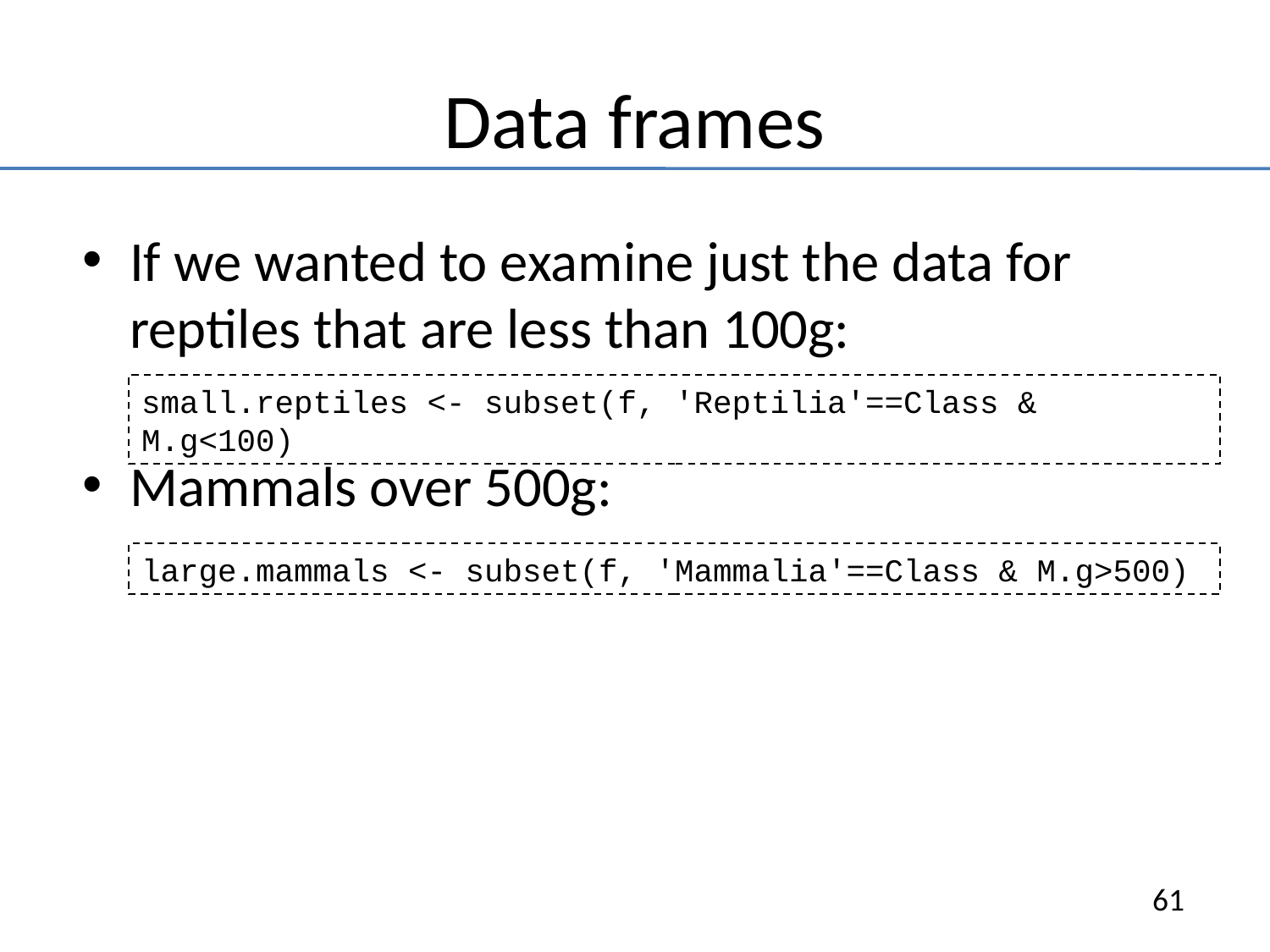

# Data frames
If we wanted to examine just the data for reptiles that are less than 100g:

Mammals over 500g:

small.reptiles <- subset(f, 'Reptilia'==Class & M.g<100)
large.mammals <- subset(f, 'Mammalia'==Class & M.g>500)
61